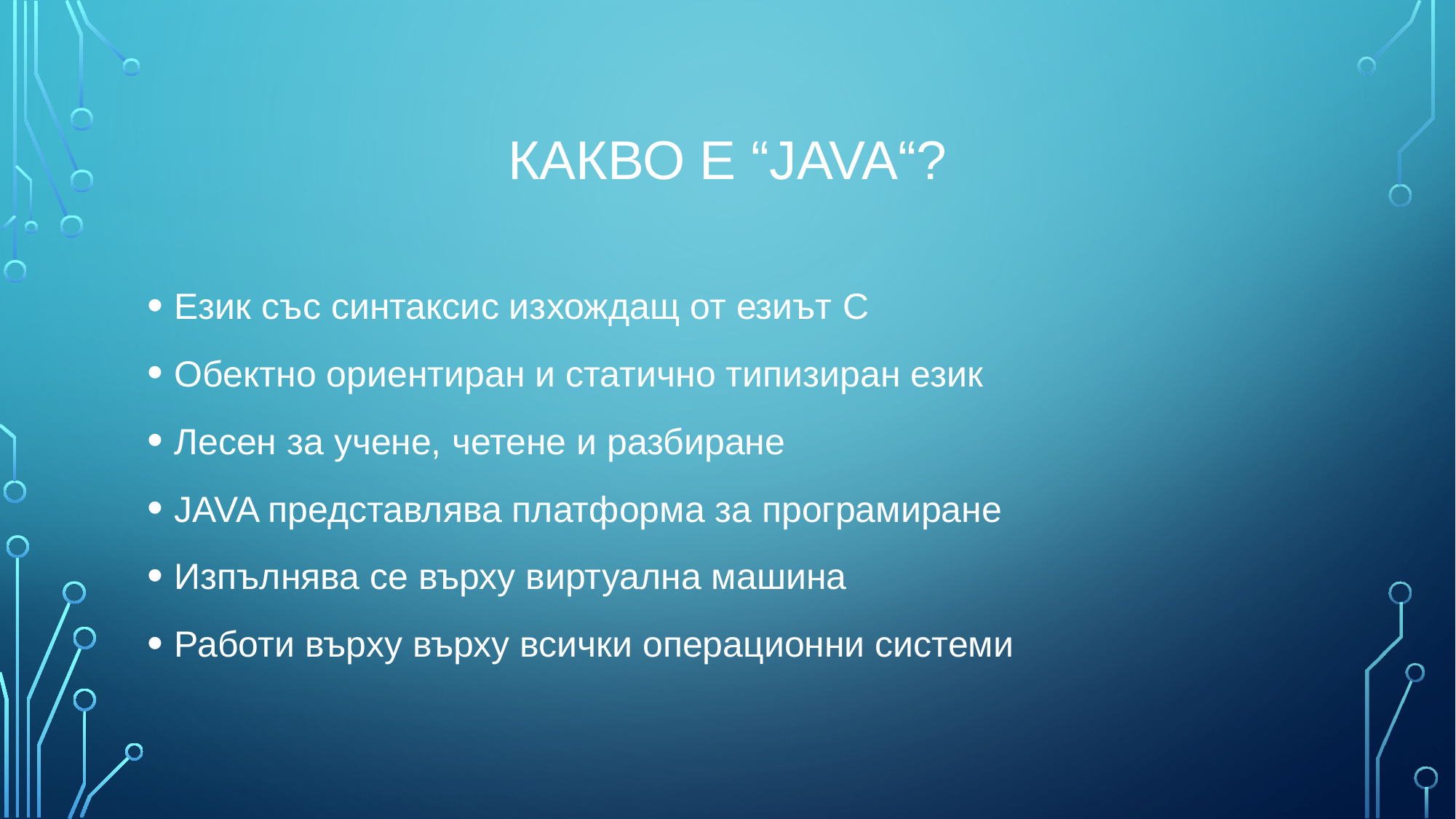

# Какво е “java“?
Език със синтаксис изхождащ от езиът C
Обектно ориентиран и статично типизиран език
Лесен за учене, четене и разбиране
JAVA представлява платформа за програмиране
Изпълнява се върху виртуална машина
Работи върху върху всички операционни системи